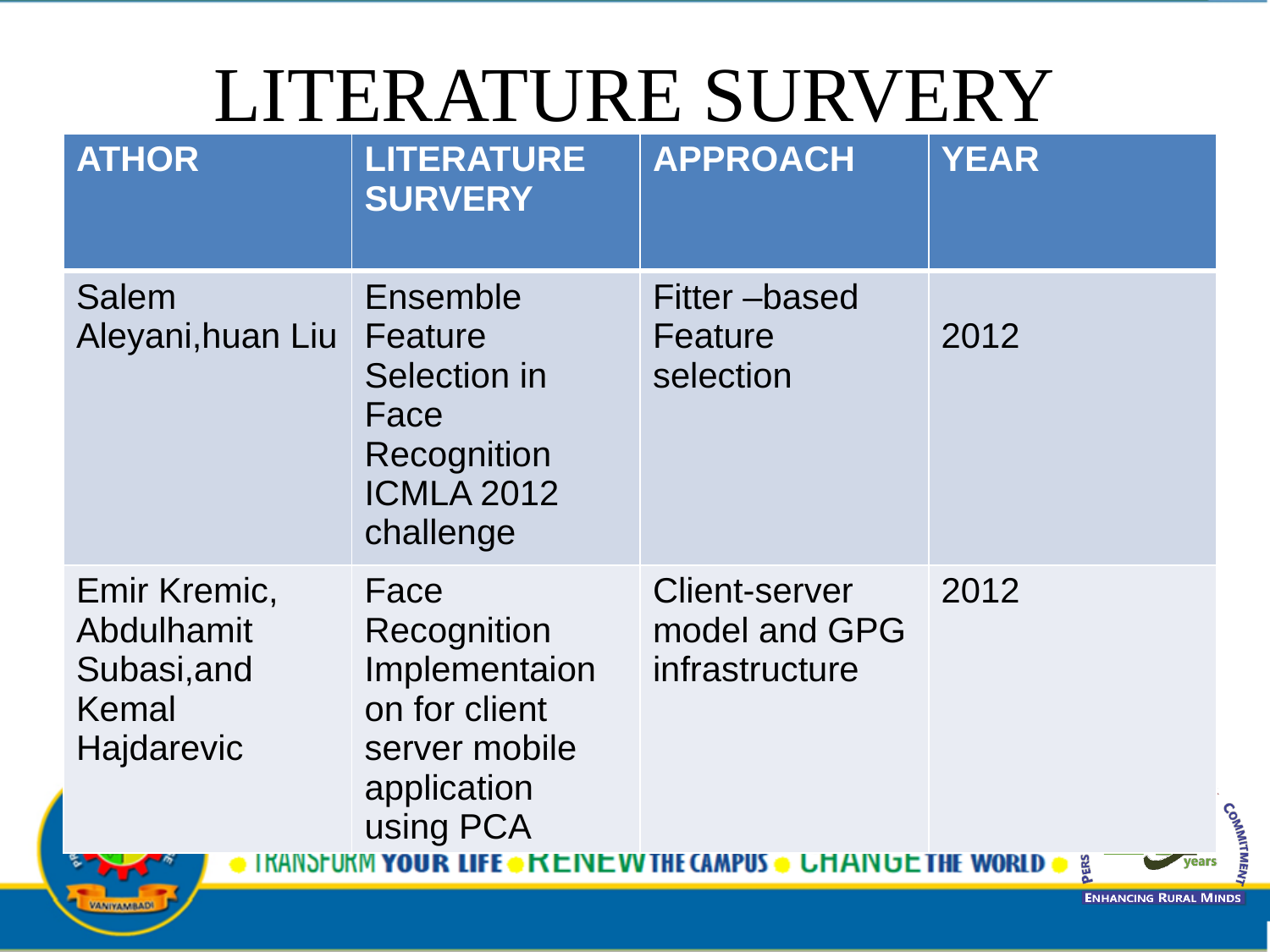

# LITERATURE SURVERY
| ATHOR | LITERATURE SURVERY | APPROACH | YEAR |
| --- | --- | --- | --- |
| Salem Aleyani,huan Liu | Ensemble Feature Selection in Face Recognition ICMLA 2012 challenge | Fitter –based Feature selection | 2012 |
| Emir Kremic, Abdulhamit Subasi,and Kemal Hajdarevic | Face Recognition Implementaion on for client server mobile application using PCA | Client-server model and GPG infrastructure | 2012 |